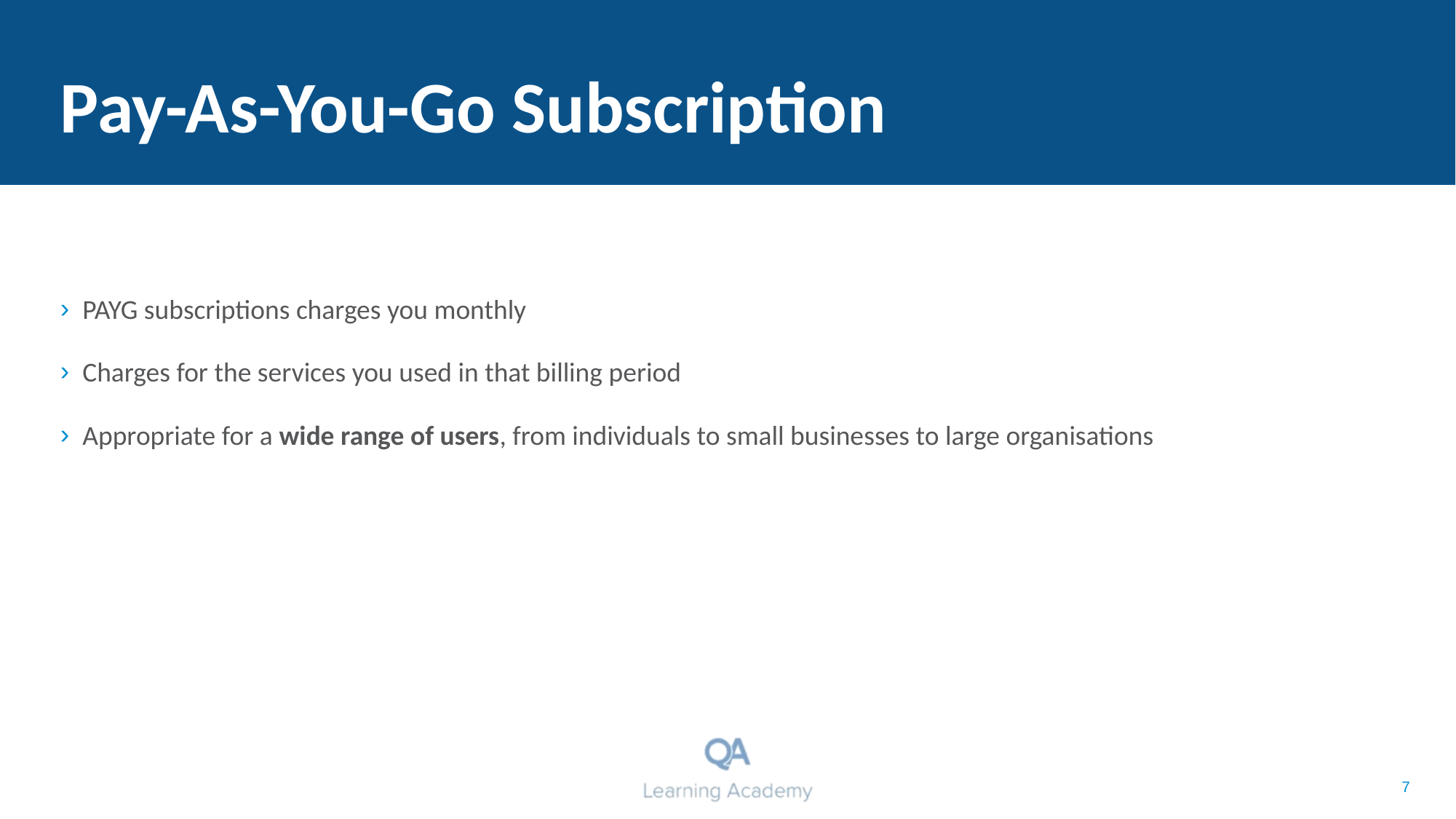

# Pay-As-You-Go Subscription

PAYG subscriptions charges you monthly
Charges for the services you used in that billing period
Appropriate for a wide range of users, from individuals to small businesses to large organisations